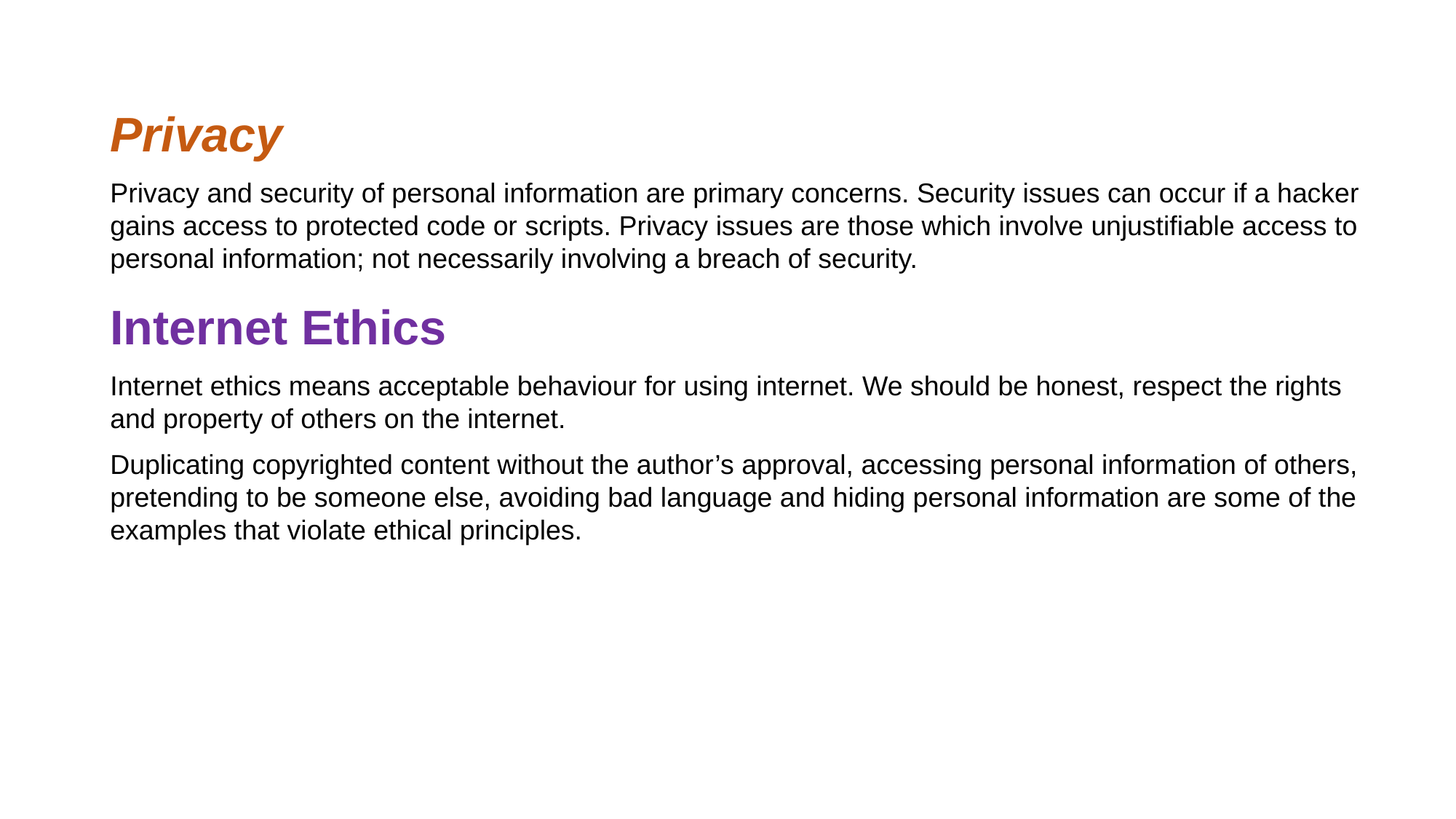

Privacy
Privacy and security of personal information are primary concerns. Security issues can occur if a hacker gains access to protected code or scripts. Privacy issues are those which involve unjustifiable access to personal information; not necessarily involving a breach of security.
Internet Ethics
Internet ethics means acceptable behaviour for using internet. We should be honest, respect the rights and property of others on the internet.
Duplicating copyrighted content without the author’s approval, accessing personal information of others, pretending to be someone else, avoiding bad language and hiding personal information are some of the examples that violate ethical principles.